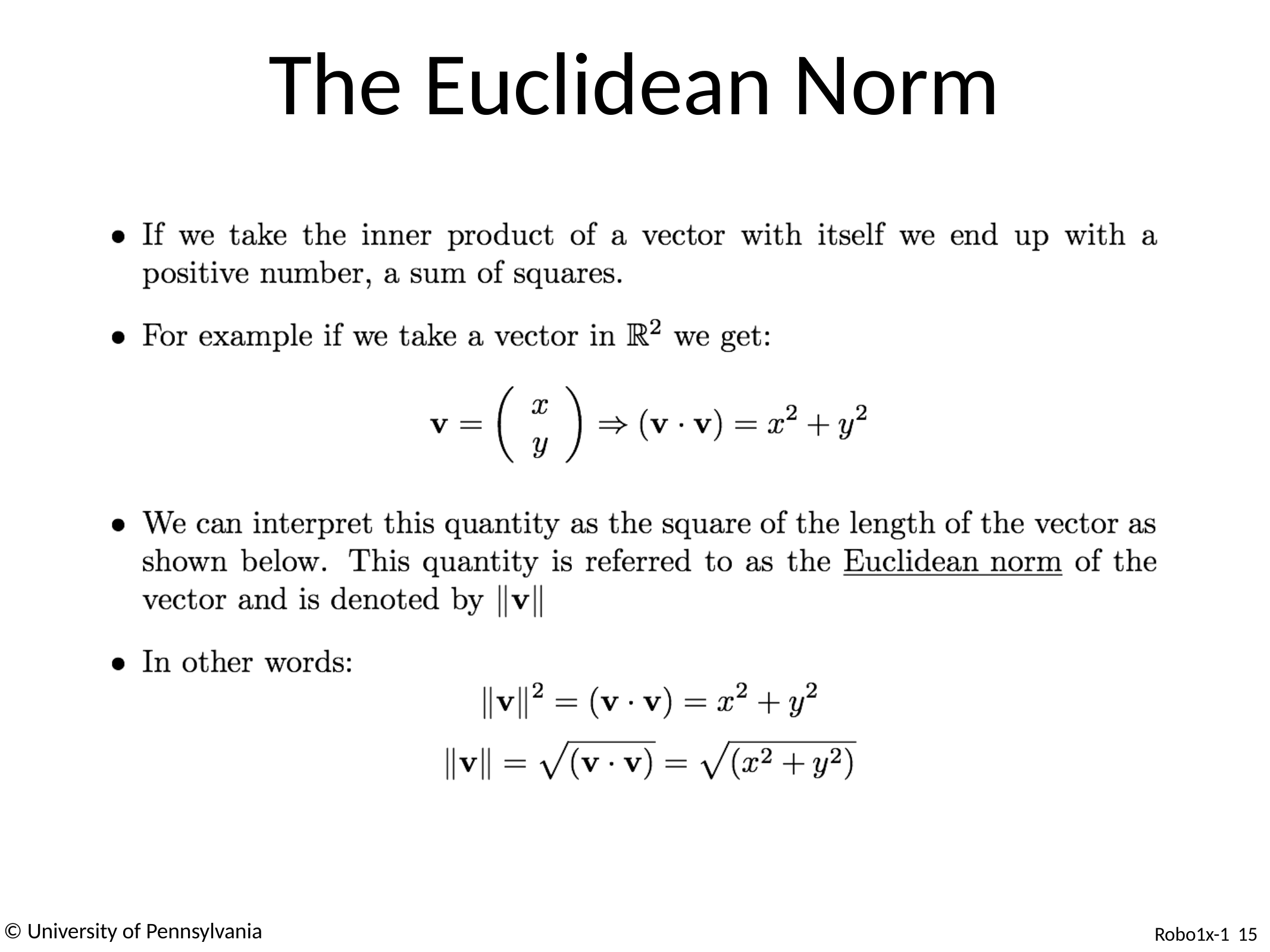

# The Euclidean Norm

© University of Pennsylvania
Robo1x-1 15